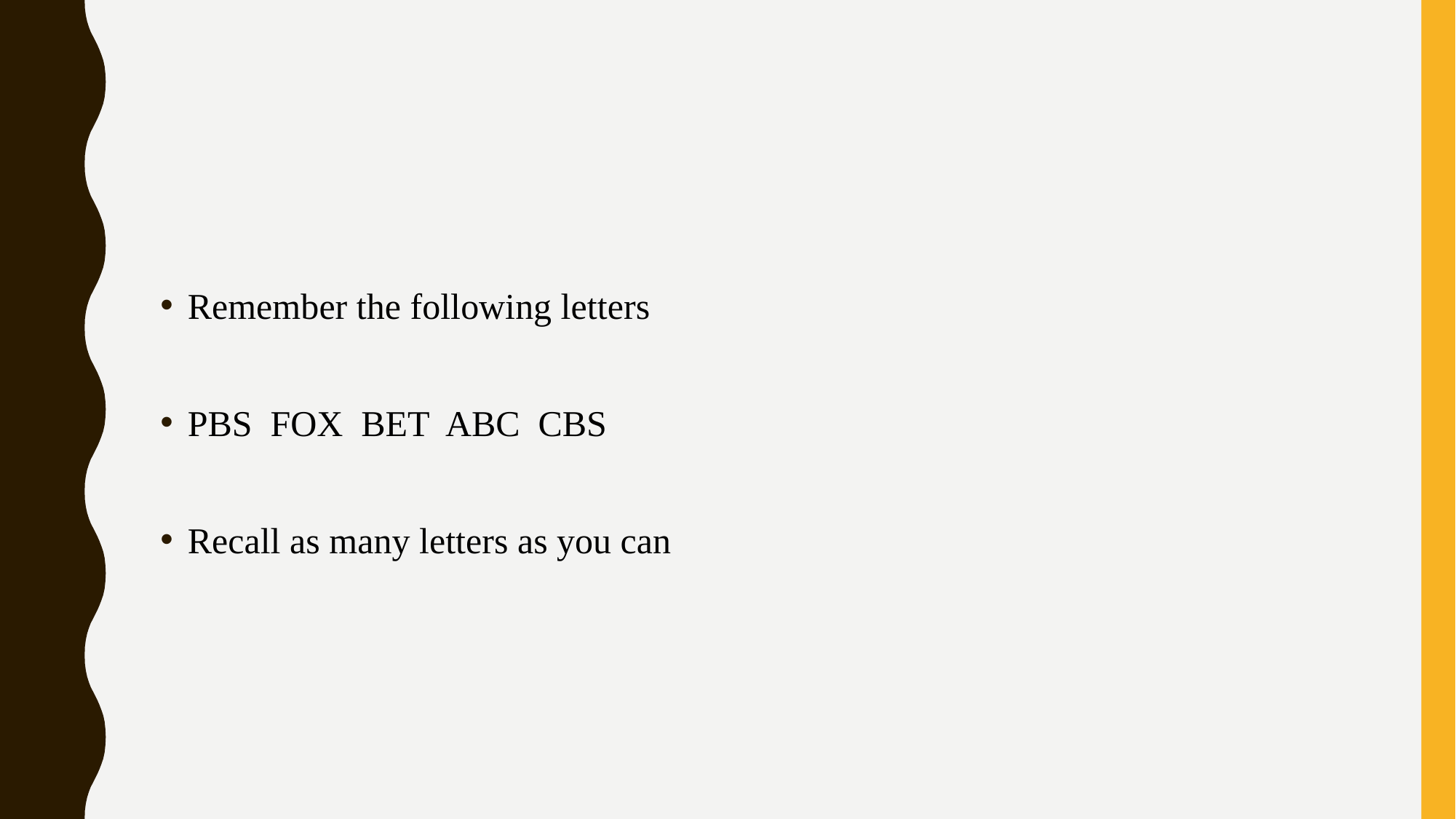

#
Remember the following letters

PBS  FOX  BET  ABC  CBS

Recall as many letters as you can